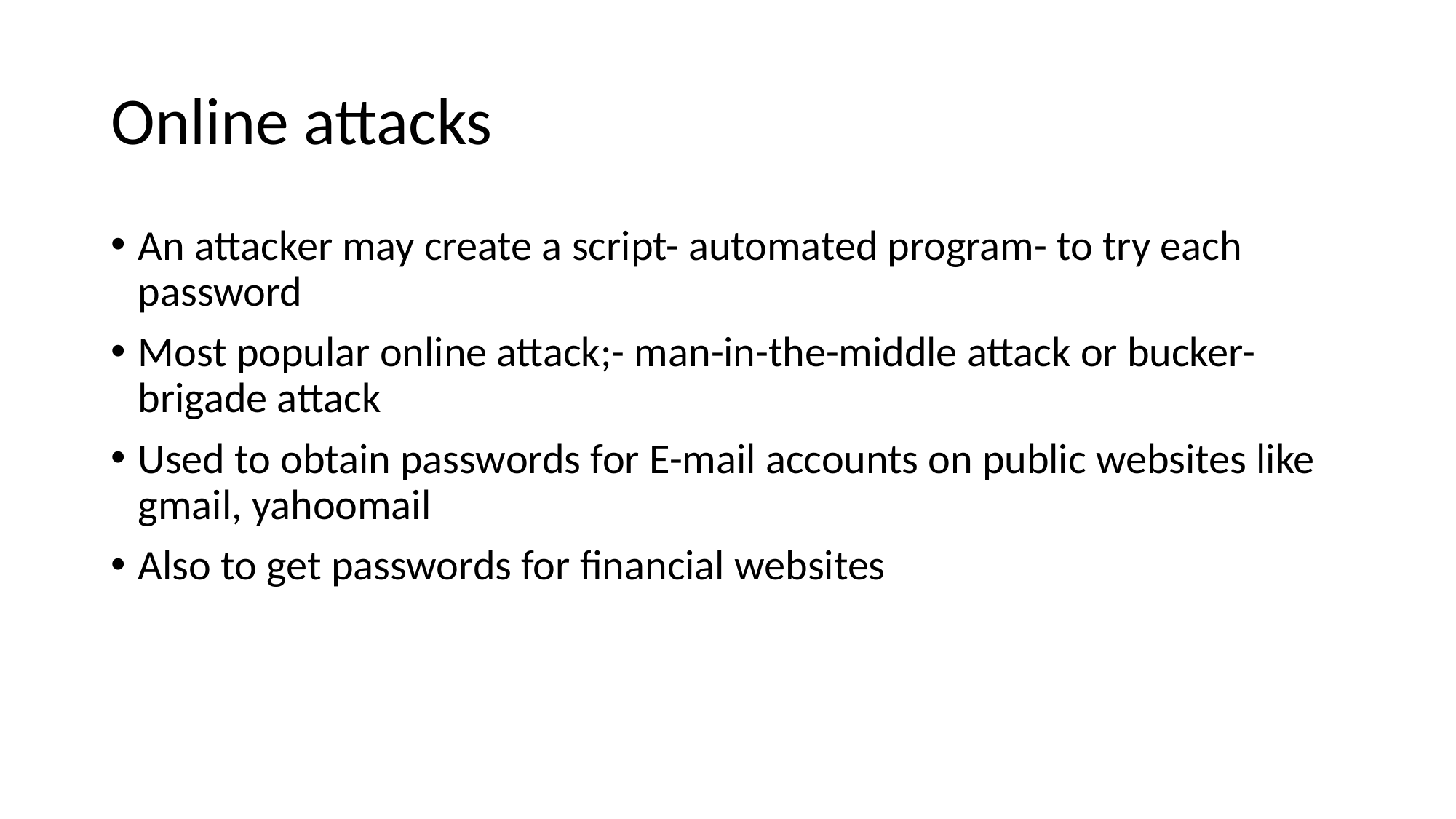

# Online attacks
An attacker may create a script- automated program- to try each password
Most popular online attack;- man-in-the-middle attack or bucker-brigade attack
Used to obtain passwords for E-mail accounts on public websites like gmail, yahoomail
Also to get passwords for financial websites